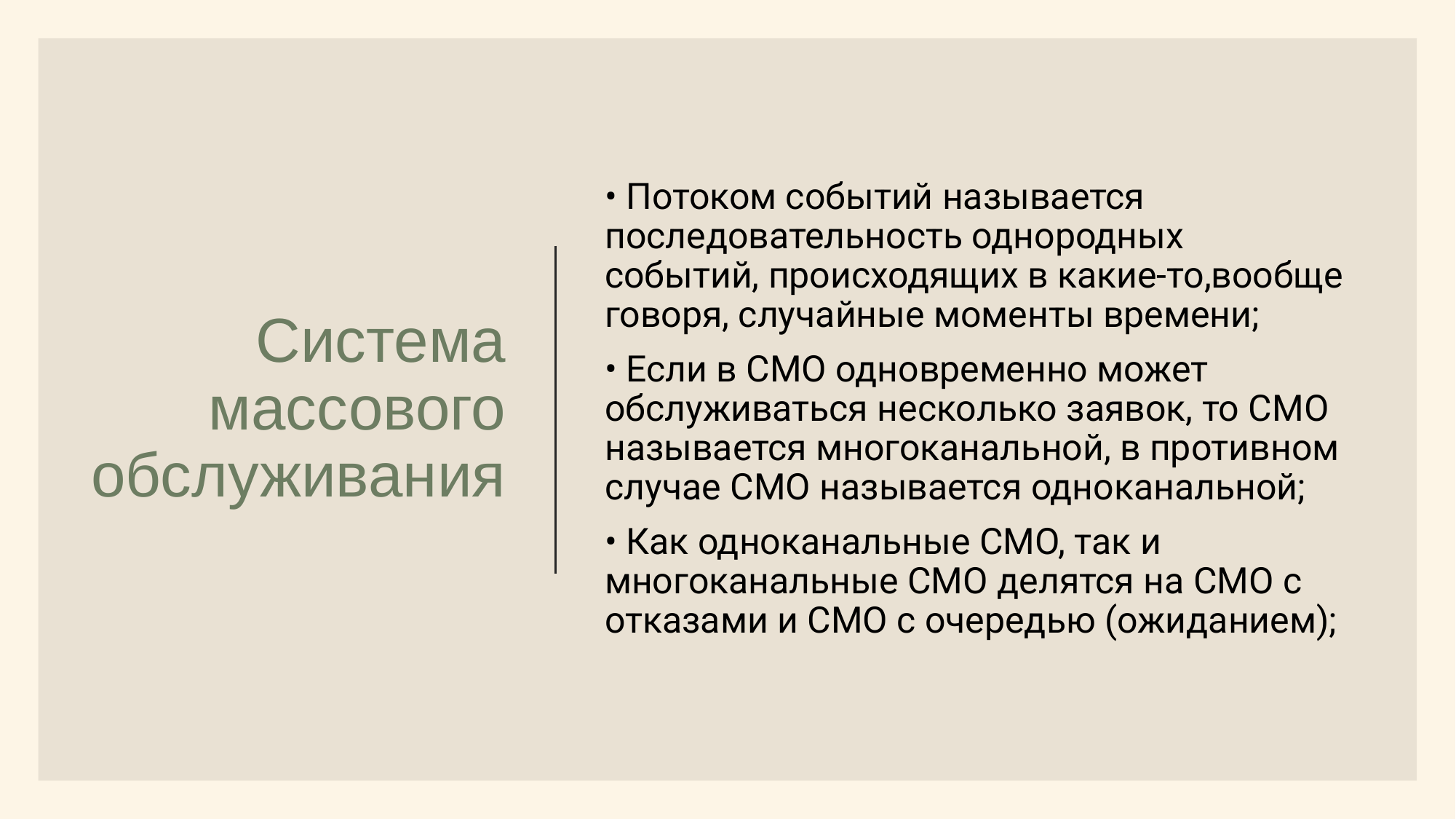

#
Система массового обслуживания
• Потоком событий называется последовательность однородных событий, происходящих в какие-то,вообще говоря, случайные моменты времени;
• Если в СМО одновременно может обслуживаться несколько заявок, то СМО называется многоканальной, в противном случае СМО называется одноканальной;
• Как одноканальные СМО, так и многоканальные СМО делятся на СМО с отказами и СМО с очередью (ожиданием);